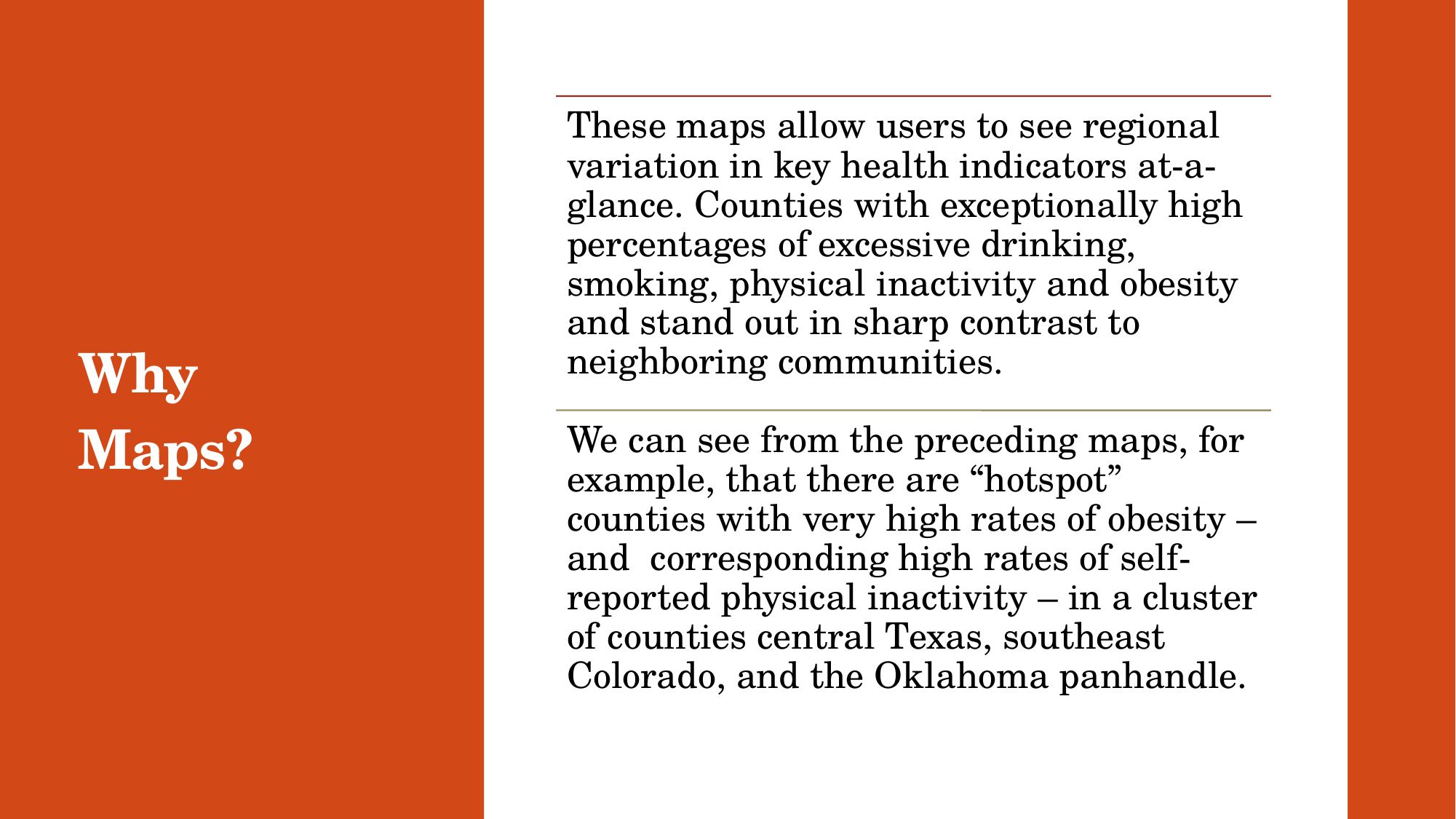

These maps allow users to see regional variation in key health indicators at-a-glance. Counties with exceptionally high percentages of excessive drinking, smoking, physical inactivity and obesity and stand out in sharp contrast to neighboring communities.
We can see from the preceding maps, for example, that there are “hotspot” counties with very high rates of obesity – and  corresponding high rates of self-reported physical inactivity – in a cluster of counties central Texas, southeast Colorado, and the Oklahoma panhandle.
# Why Maps?